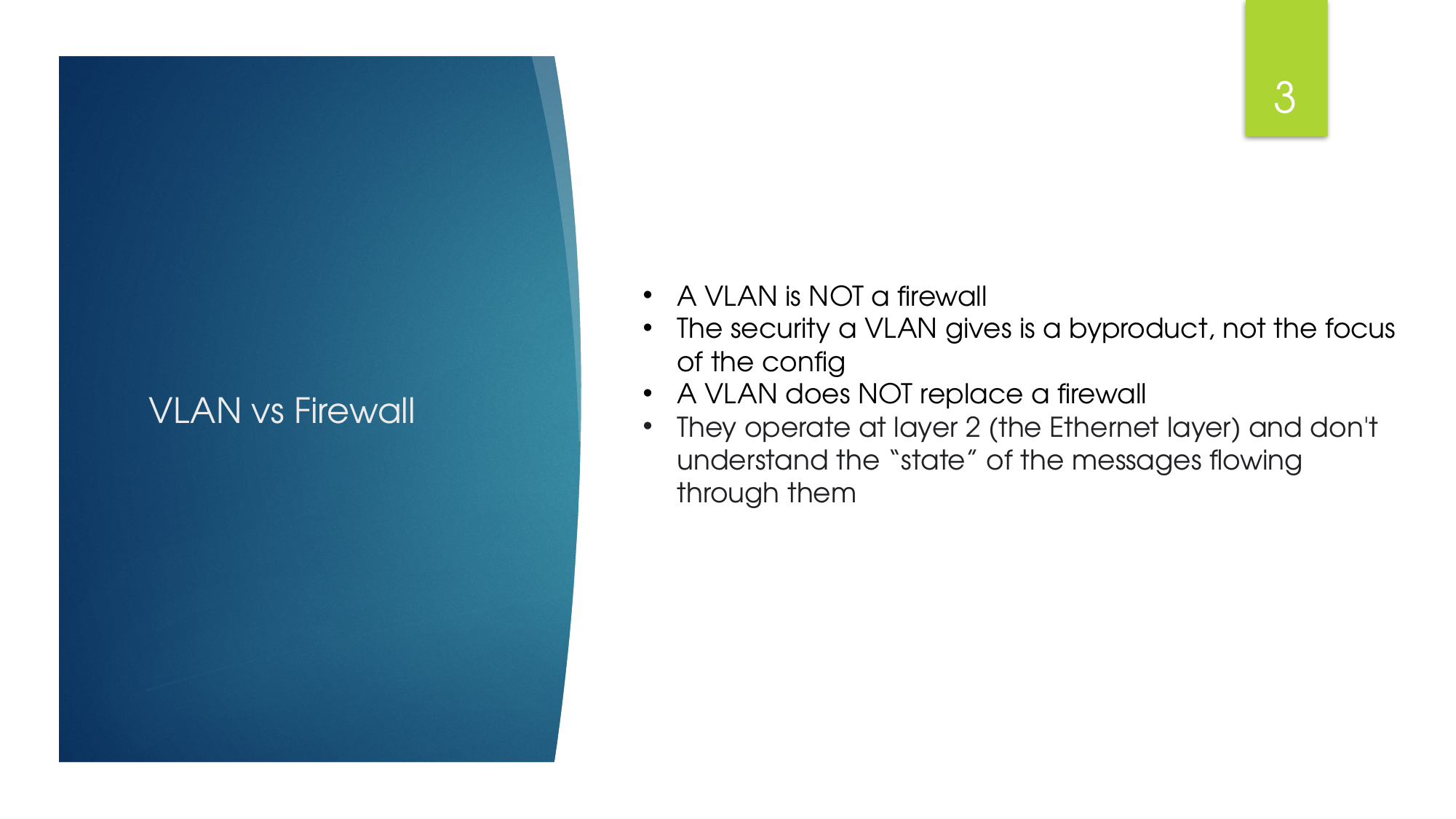

3
# VLAN vs Firewall
A VLAN is NOT a firewall
The security a VLAN gives is a byproduct, not the focus of the config
A VLAN does NOT replace a firewall
They operate at layer 2 (the Ethernet layer) and don't understand the “state” of the messages flowing through them